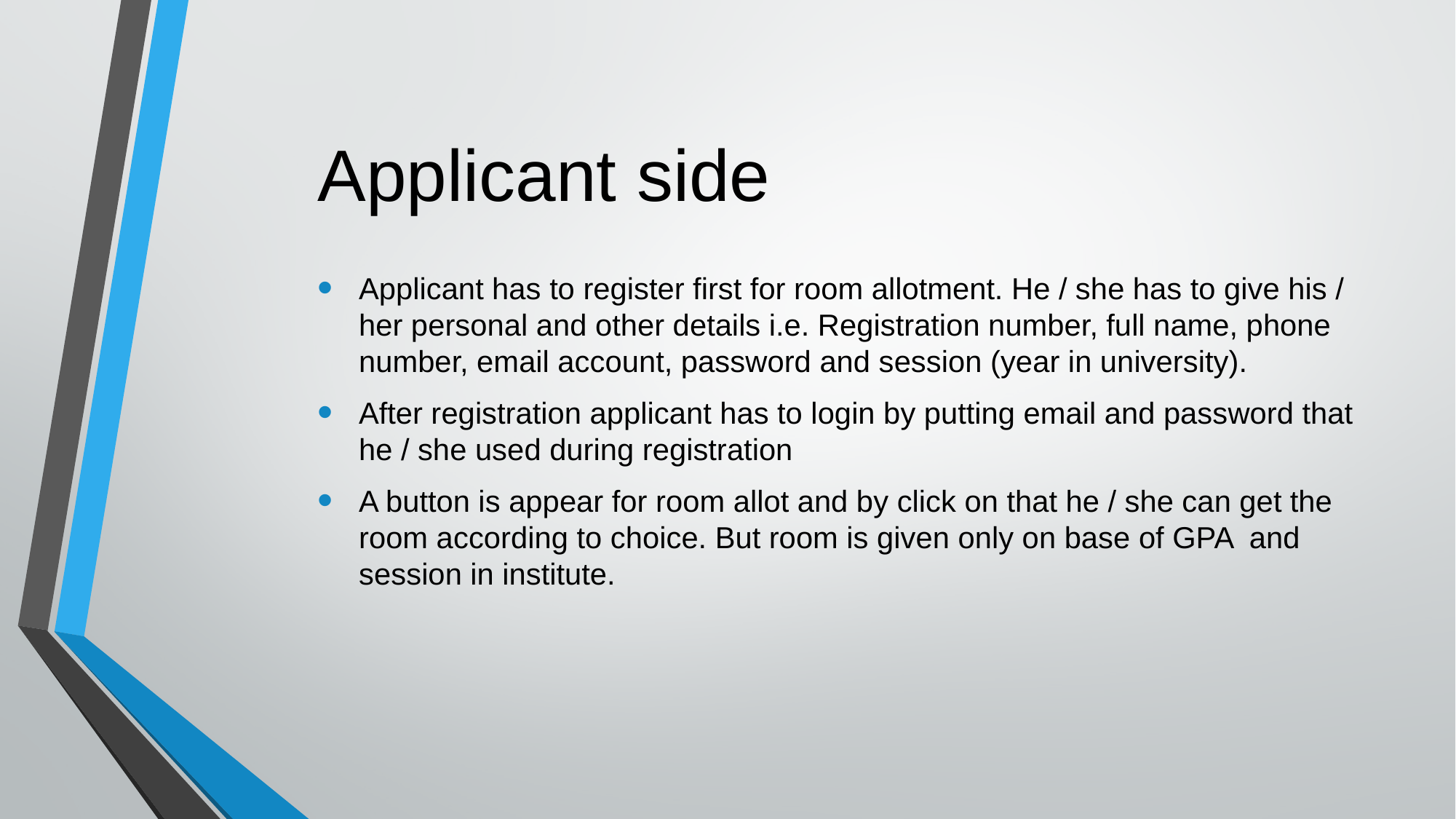

# Applicant side
Applicant has to register first for room allotment. He / she has to give his / her personal and other details i.e. Registration number, full name, phone number, email account, password and session (year in university).
After registration applicant has to login by putting email and password that he / she used during registration
A button is appear for room allot and by click on that he / she can get the room according to choice. But room is given only on base of GPA  and session in institute.